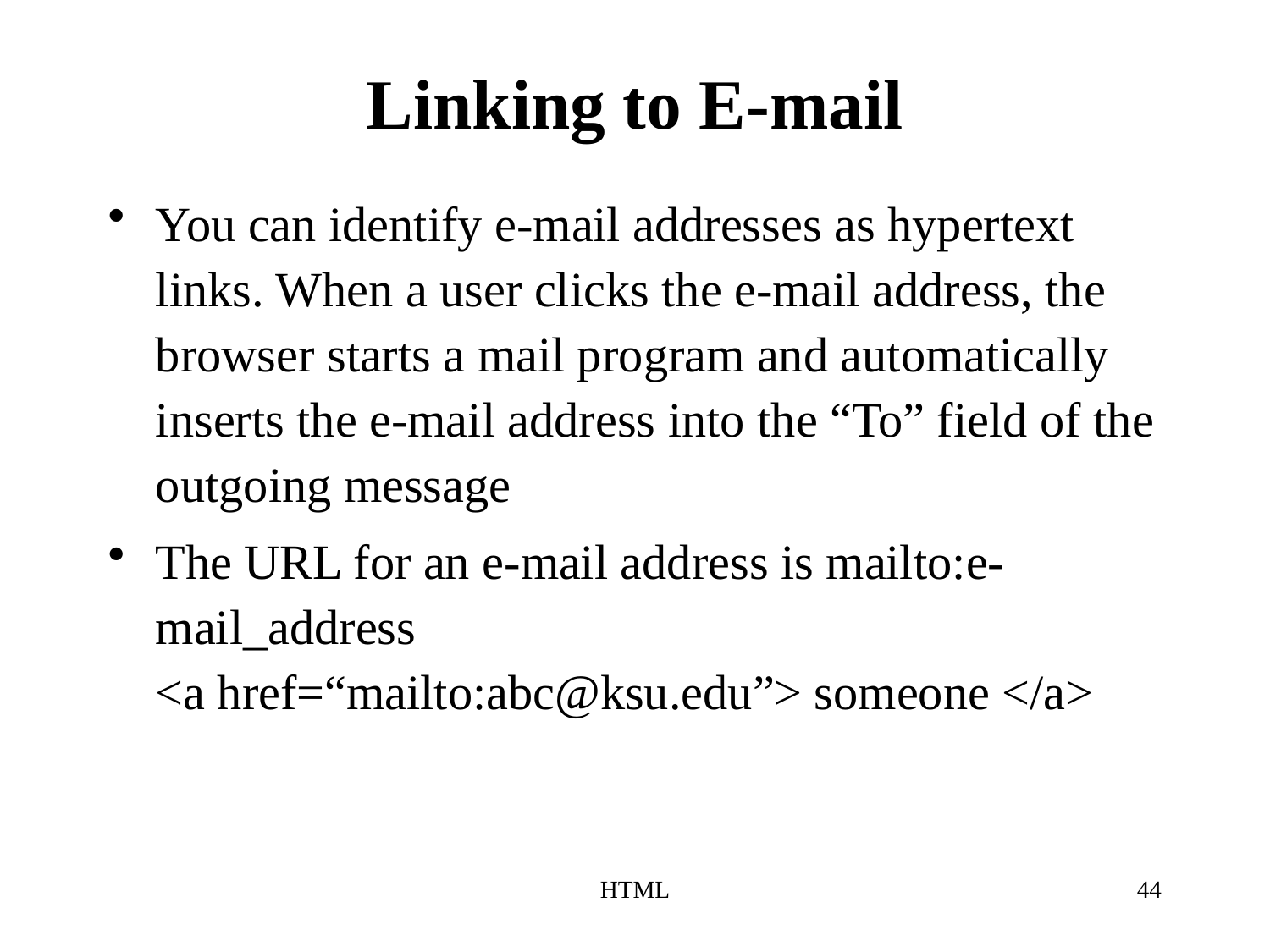

# Linking to E-mail
You can identify e-mail addresses as hypertext links. When a user clicks the e-mail address, the browser starts a mail program and automatically inserts the e-mail address into the “To” field of the outgoing message
The URL for an e-mail address is mailto:e-mail_address
<a href=“mailto:abc@ksu.edu”> someone </a>
HTML
44